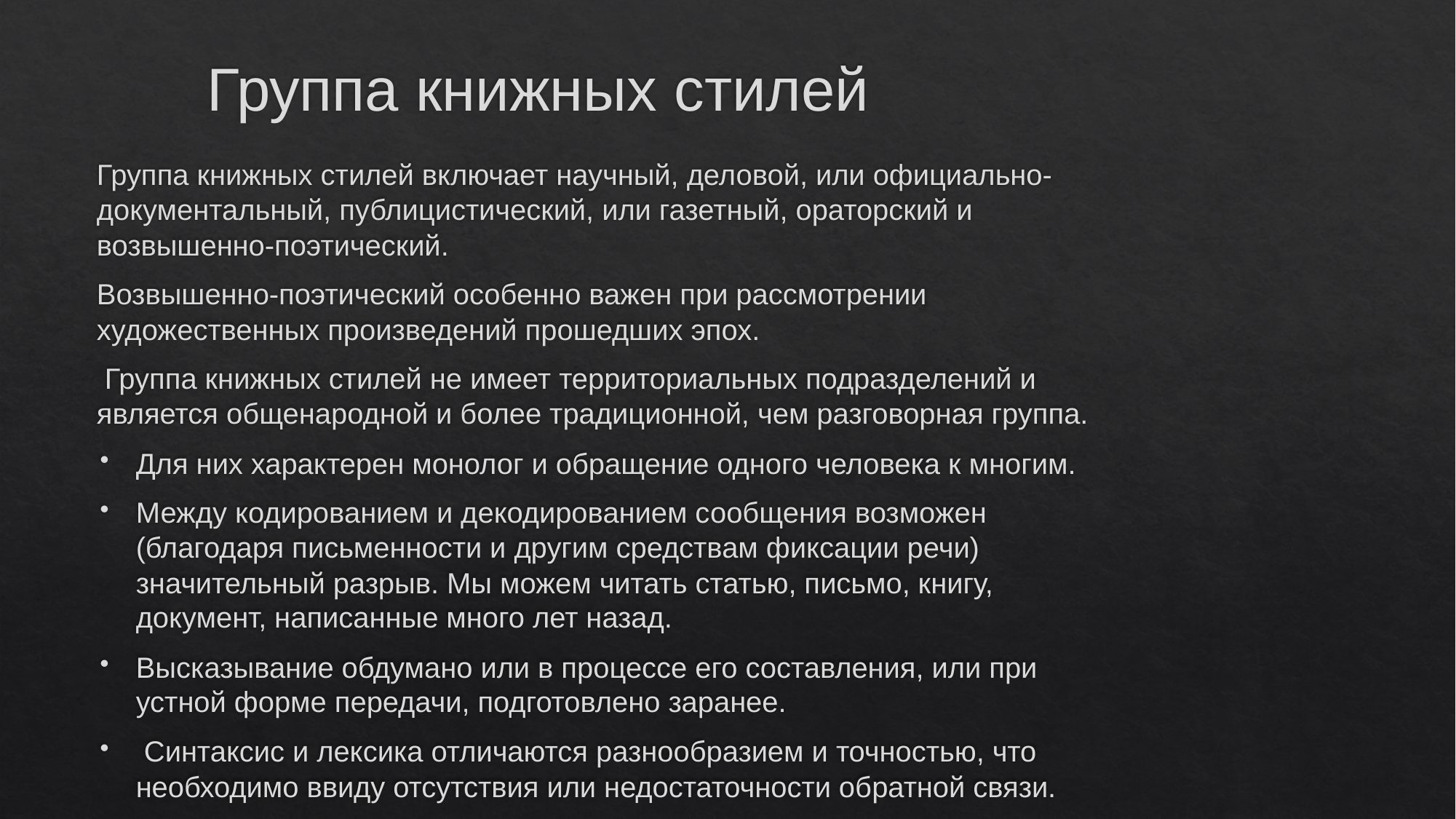

# Группа книжных стилей
Группа книжных стилей включает научный, деловой, или официально-документальный, публицистический, или газетный, ораторский и возвышенно-поэтический.
Возвышенно-поэтический особенно важен при рассмотрении художественных произведений прошедших эпох.
 Группа книжных стилей не имеет территориальных подразделений и является общенародной и более традиционной, чем разговорная группа.
Для них характерен монолог и обращение одного человека к многим.
Между кодированием и декодированием сообщения возможен (благодаря письменности и другим средствам фиксации речи) значительный разрыв. Мы можем читать статью, письмо, книгу, документ, написанные много лет назад.
Высказывание обдумано или в процессе его составления, или при устной форме передачи, подготовлено заранее.
 Синтаксис и лексика отличаются разнообразием и точностью, что необходимо ввиду отсутствия или недостаточности обратной связи.